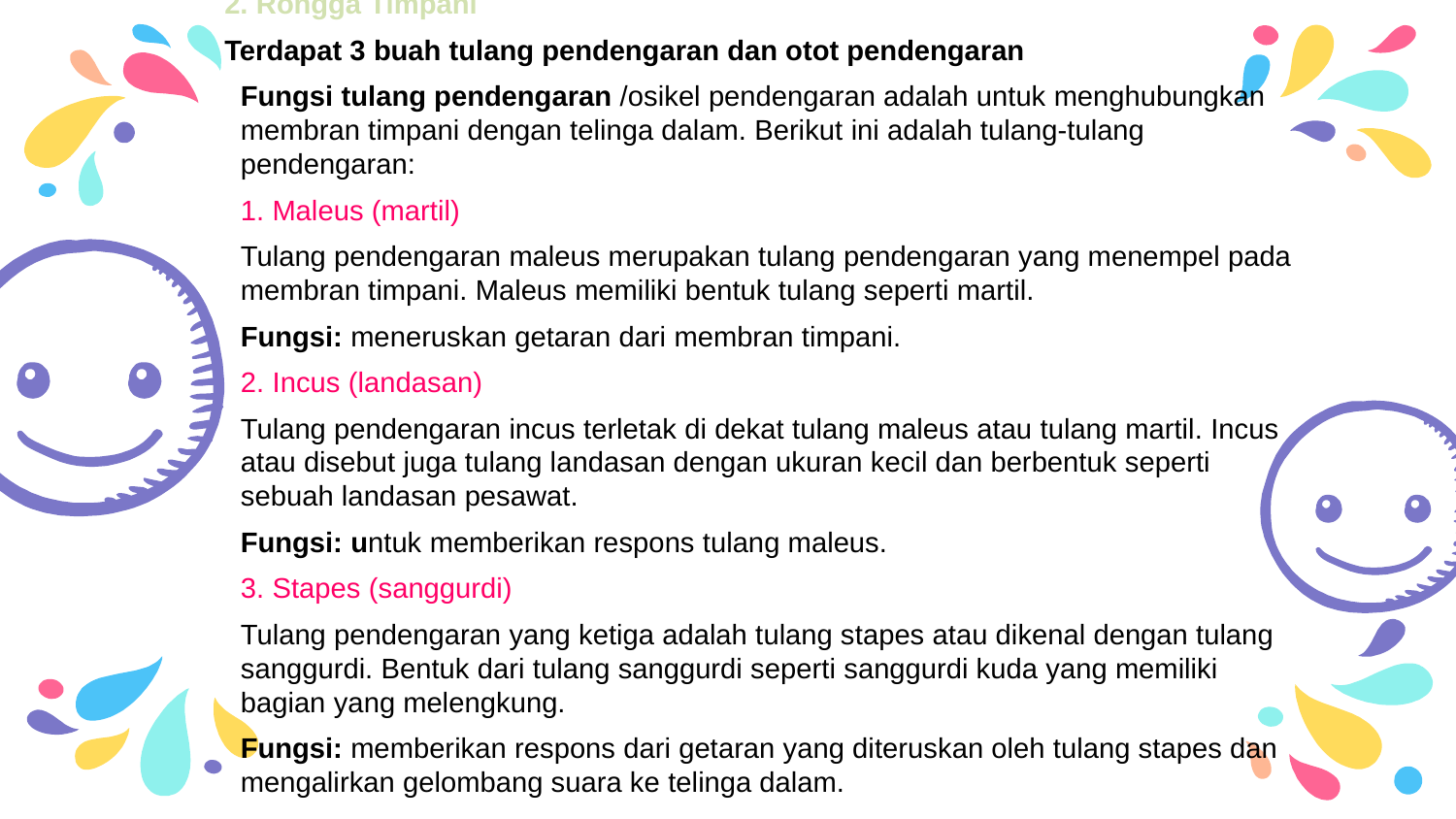

2. Rongga Timpani
Terdapat 3 buah tulang pendengaran dan otot pendengaran
Fungsi tulang pendengaran /osikel pendengaran adalah untuk menghubungkan membran timpani dengan telinga dalam. Berikut ini adalah tulang-tulang pendengaran:
1. Maleus (martil)
Tulang pendengaran maleus merupakan tulang pendengaran yang menempel pada membran timpani. Maleus memiliki bentuk tulang seperti martil.
Fungsi: meneruskan getaran dari membran timpani.
2. Incus (landasan)
Tulang pendengaran incus terletak di dekat tulang maleus atau tulang martil. Incus atau disebut juga tulang landasan dengan ukuran kecil dan berbentuk seperti sebuah landasan pesawat.
Fungsi: untuk memberikan respons tulang maleus.
3. Stapes (sanggurdi)
Tulang pendengaran yang ketiga adalah tulang stapes atau dikenal dengan tulang sanggurdi. Bentuk dari tulang sanggurdi seperti sanggurdi kuda yang memiliki bagian yang melengkung.
Fungsi: memberikan respons dari getaran yang diteruskan oleh tulang stapes dan mengalirkan gelombang suara ke telinga dalam.

29